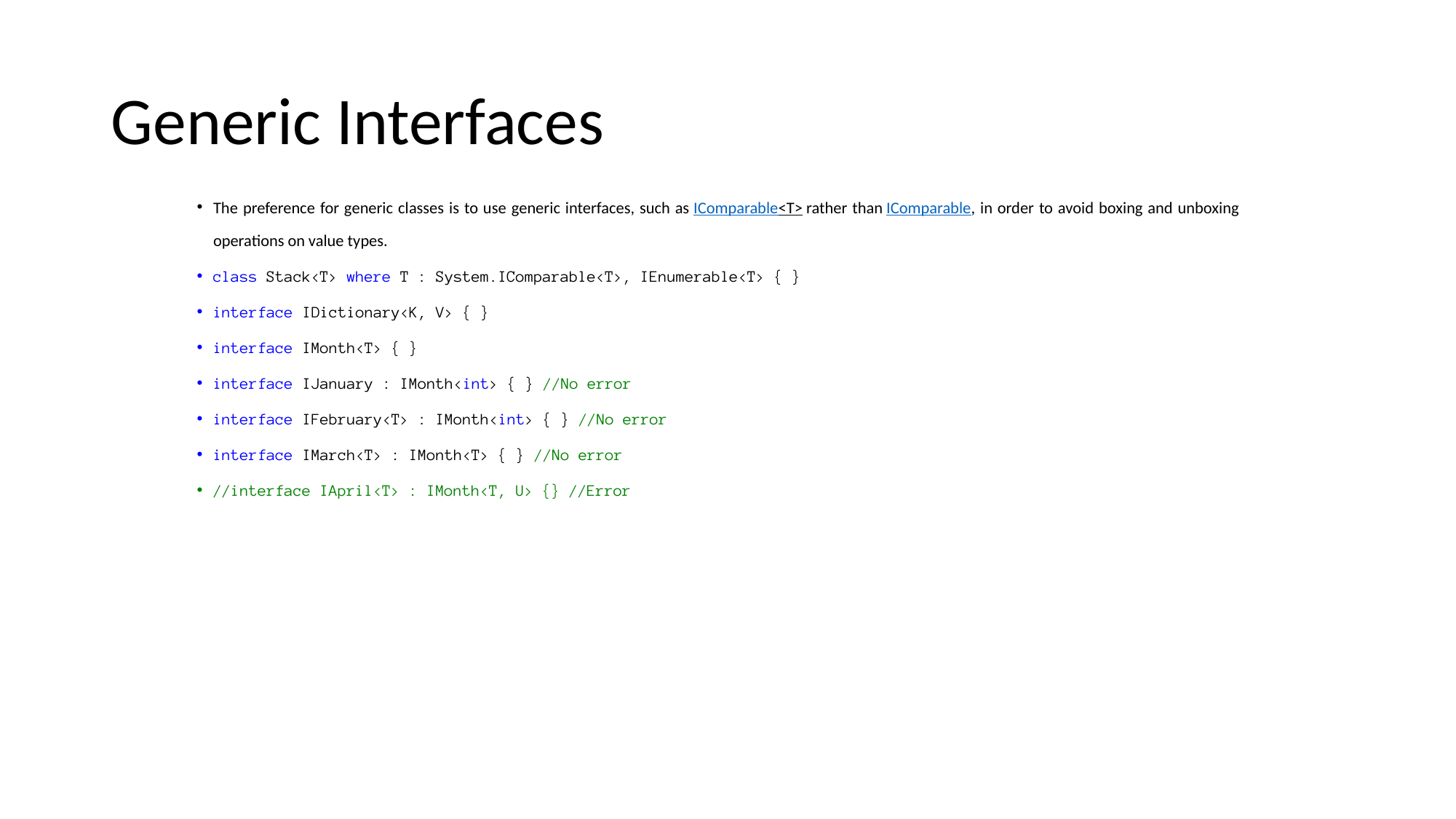

# Generic Interfaces
The preference for generic classes is to use generic interfaces, such as IComparable<T> rather than IComparable, in order to avoid boxing and unboxing operations on value types.
class Stack<T> where T : System.IComparable<T>, IEnumerable<T> { }
interface IDictionary<K, V> { }
interface IMonth<T> { }
interface IJanuary : IMonth<int> { } //No error
interface IFebruary<T> : IMonth<int> { } //No error
interface IMarch<T> : IMonth<T> { } //No error
//interface IApril<T> : IMonth<T, U> {} //Error